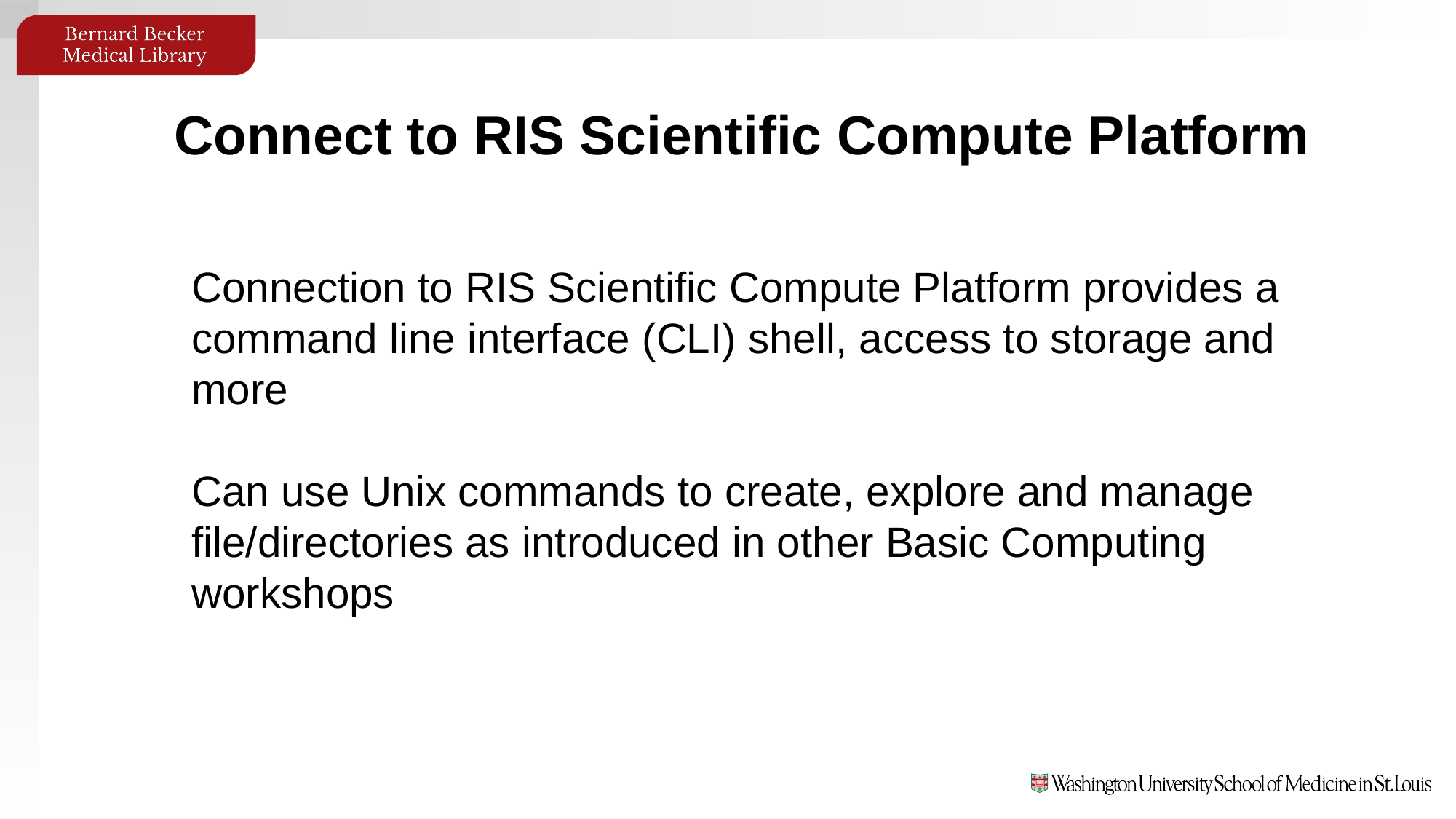

Connect to RIS Scientific Compute Platform
Connection to RIS Scientific Compute Platform provides a command line interface (CLI) shell, access to storage and more

Can use Unix commands to create, explore and manage file/directories as introduced in other Basic Computing workshops